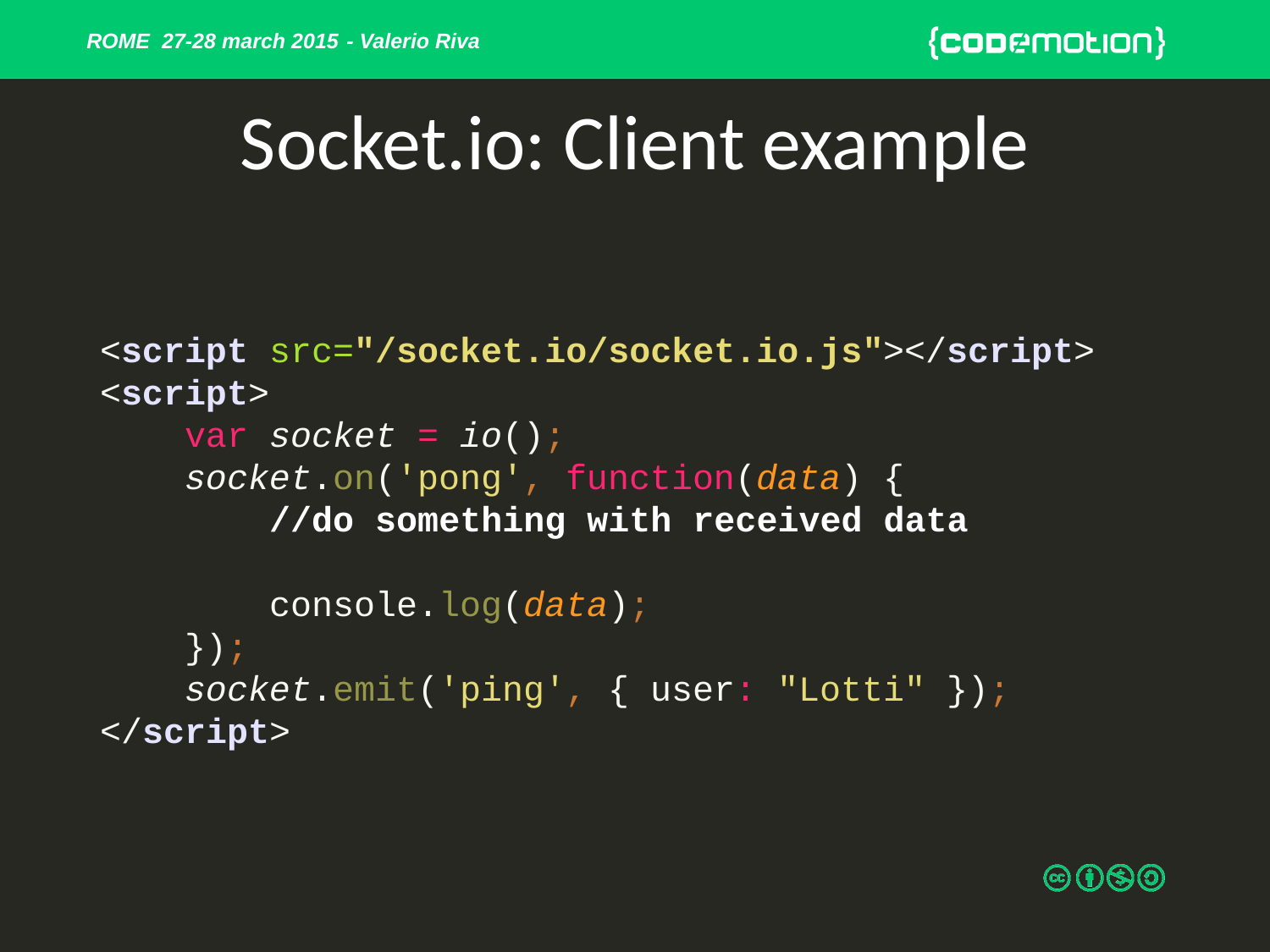

# Socket.io: Client example
<script src="/socket.io/socket.io.js"></script>
<script>
    var socket = io();
    socket.on('pong', function(data) {
	  //do something with received data
        console.log(data);
    });
    socket.emit('ping', { user: "Lotti" });
</script>